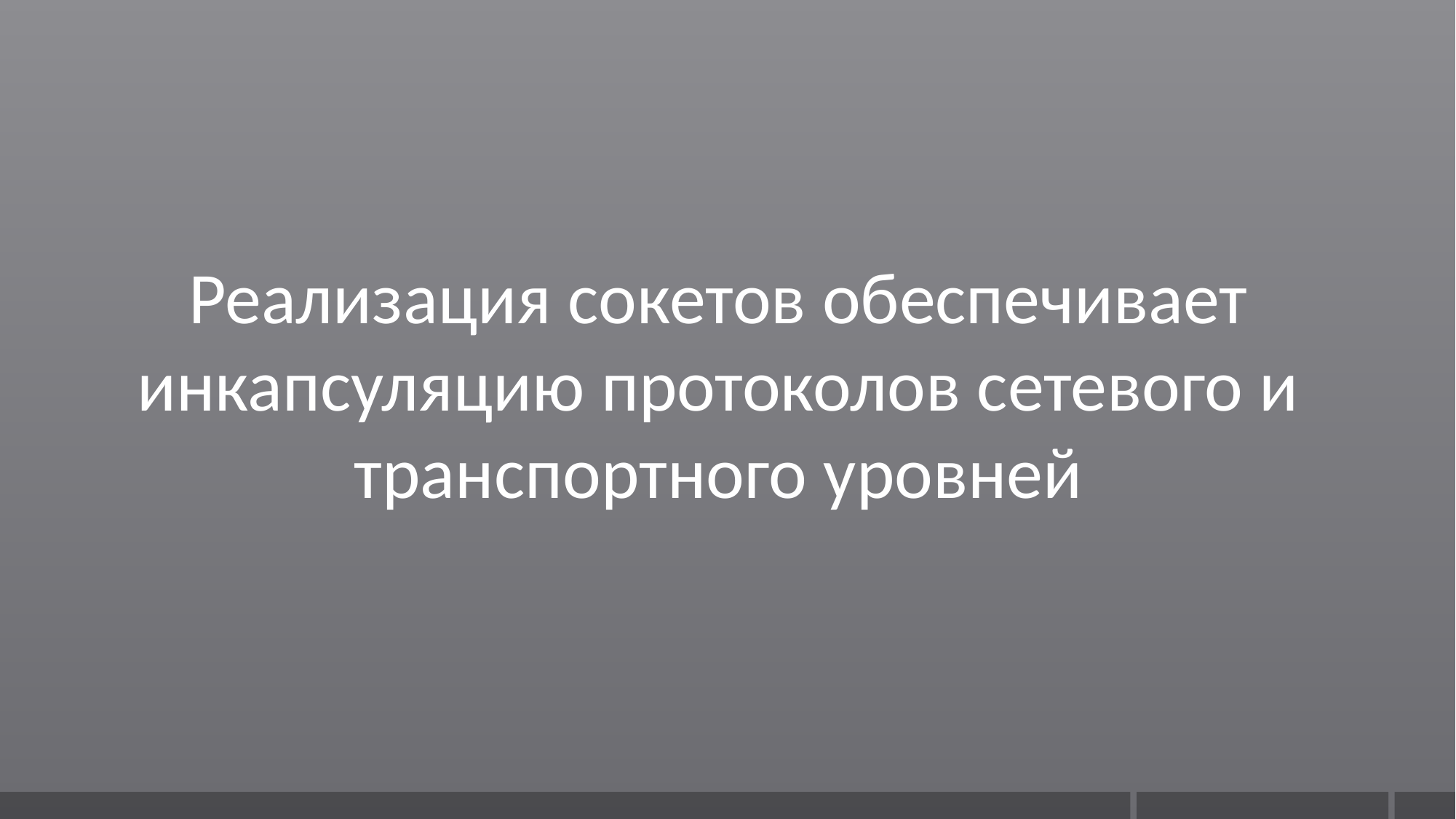

Реализация сокетов обеспечивает инкапсуляцию протоколов сетевого и транспортного уровней